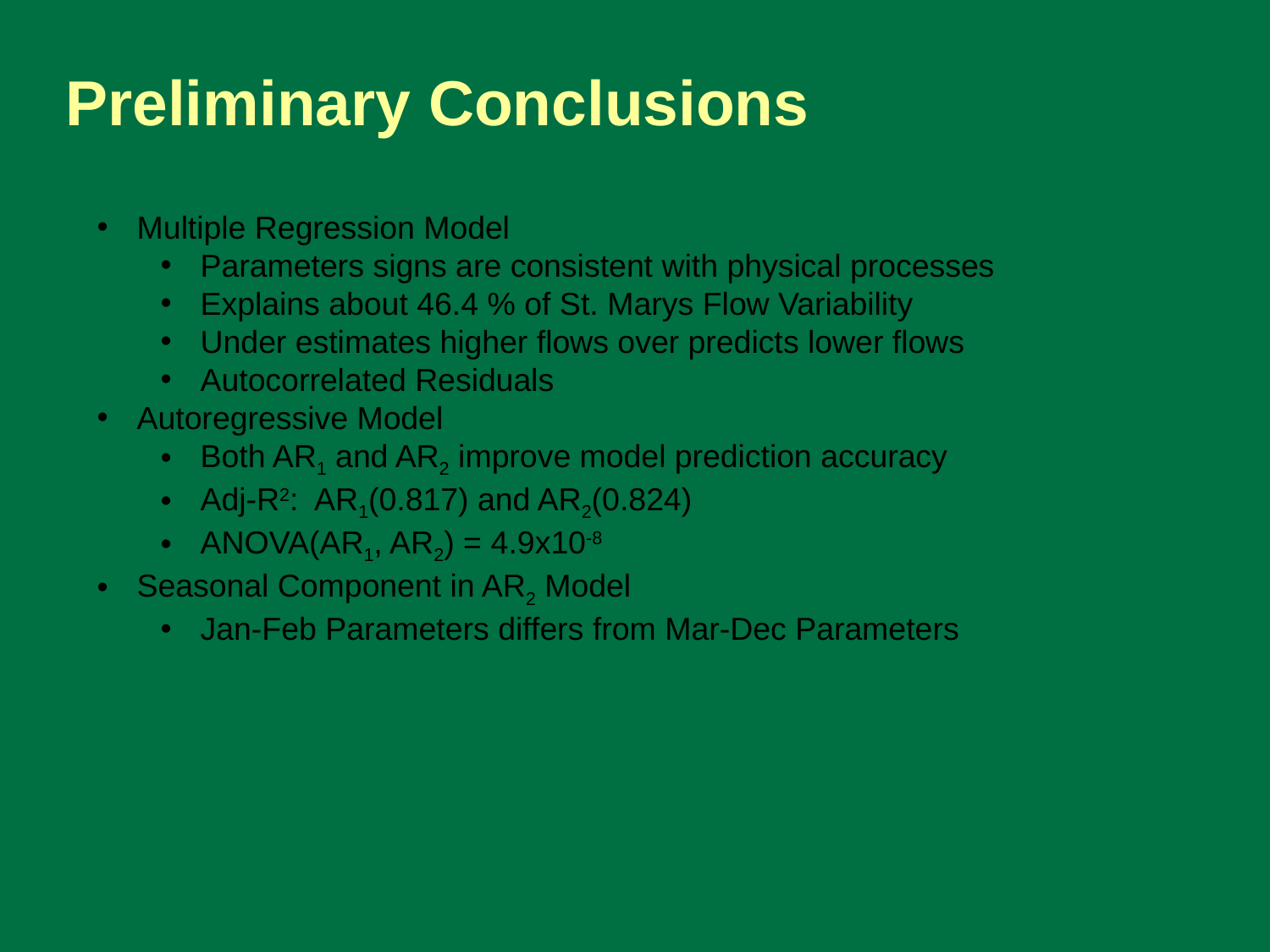

# Preliminary Conclusions
Multiple Regression Model
Parameters signs are consistent with physical processes
Explains about 46.4 % of St. Marys Flow Variability
Under estimates higher flows over predicts lower flows
Autocorrelated Residuals
Autoregressive Model
Both AR1 and AR2 improve model prediction accuracy
Adj-R2:  AR1(0.817) and AR2(0.824)
ANOVA(AR1, AR2) = 4.9x10-8
Seasonal Component in AR2 Model
Jan-Feb Parameters differs from Mar-Dec Parameters